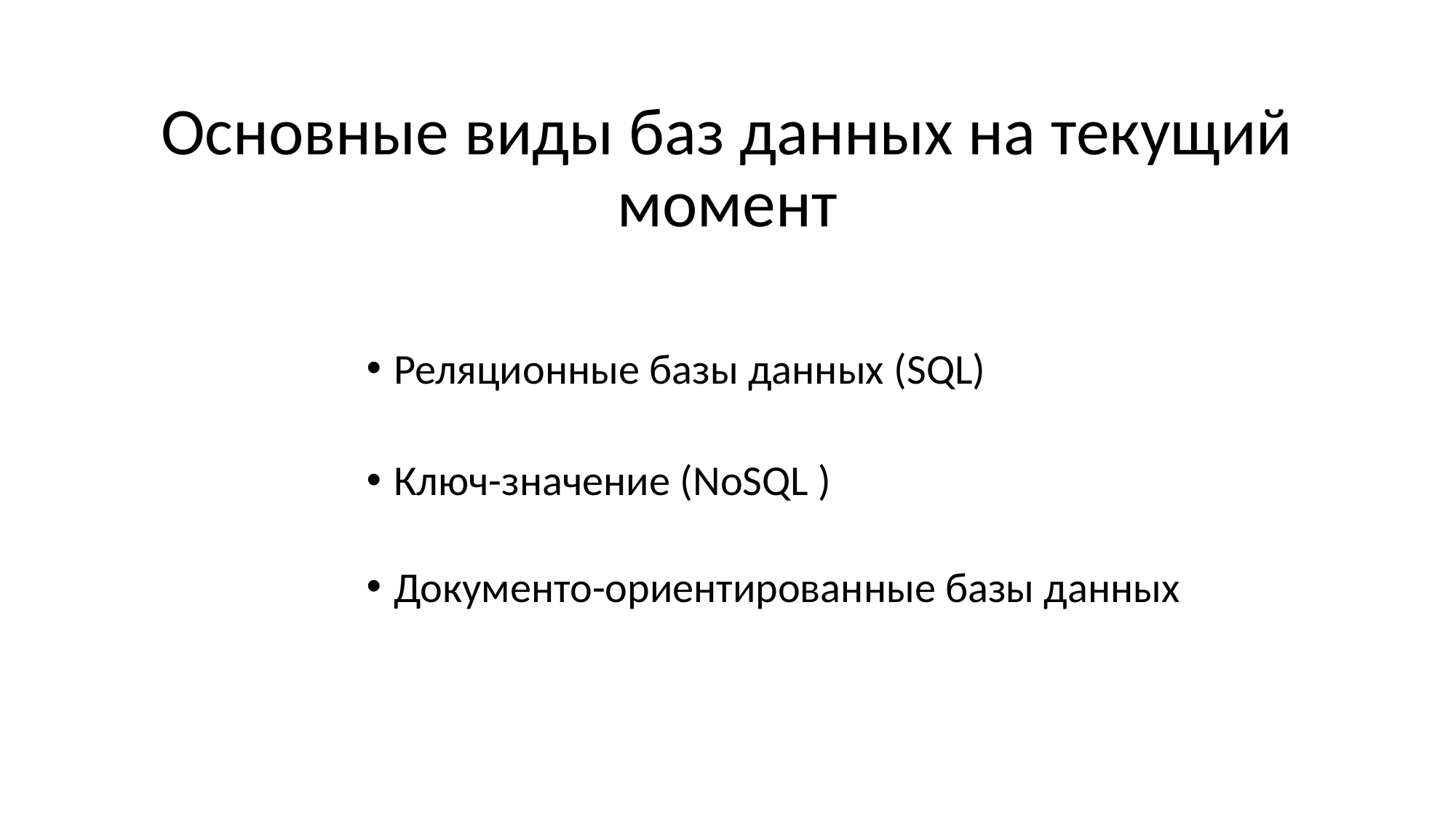

# Основные виды баз данных на текущий момент
Реляционные базы данных (SQL)
Ключ-значение (NoSQL )
Документо-ориентированные базы данных